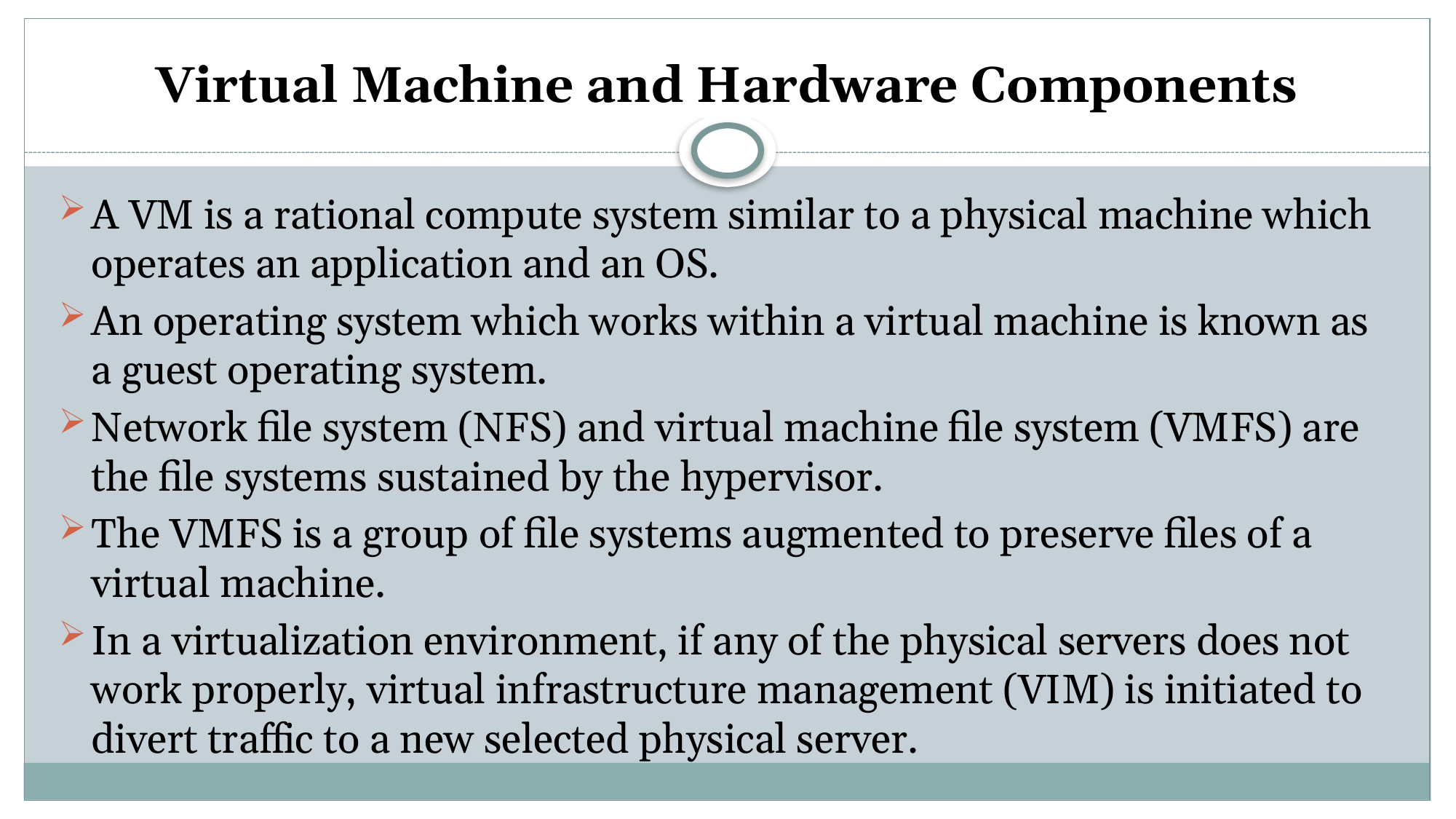

# Virtual Machine and Hardware Components
A VM is a rational compute system similar to a physical machine which operates an application and an OS.
An operating system which works within a virtual machine is known as a guest operating system.
Network file system (NFS) and virtual machine file system (VMFS) are the file systems sustained by the hypervisor.
The VMFS is a group of file systems augmented to preserve files of a virtual machine.
In a virtualization environment, if any of the physical servers does not work properly, virtual infrastructure management (VIM) is initiated to divert traffic to a new selected physical server.